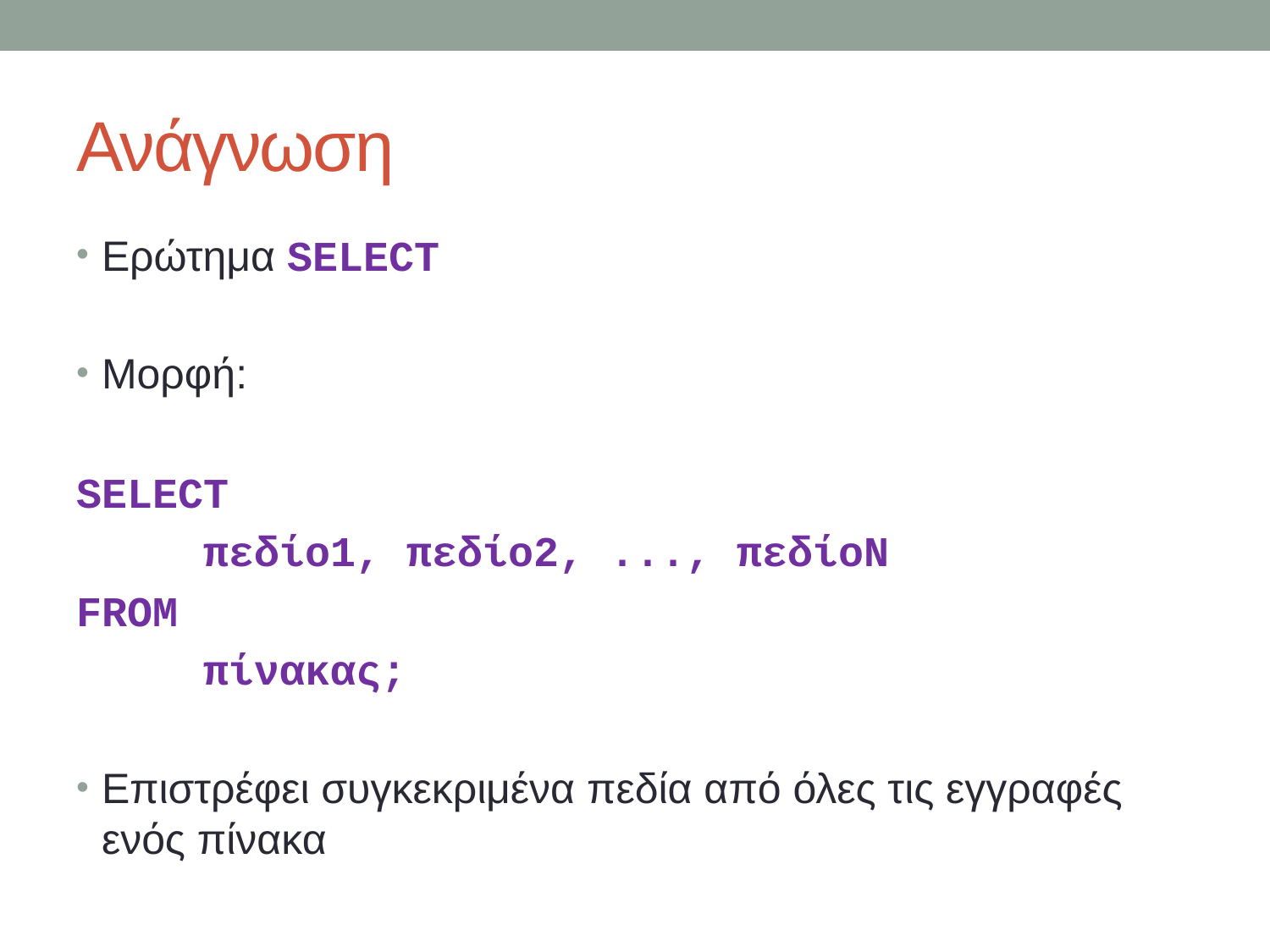

# Ανάγνωση
Ερώτημα SELECT

Μορφή:

SELECT
	πεδίο1, πεδίο2, ..., πεδίοΝ
FROM
	πίνακας;

Επιστρέφει συγκεκριμένα πεδία από όλες τις εγγραφές ενός πίνακα